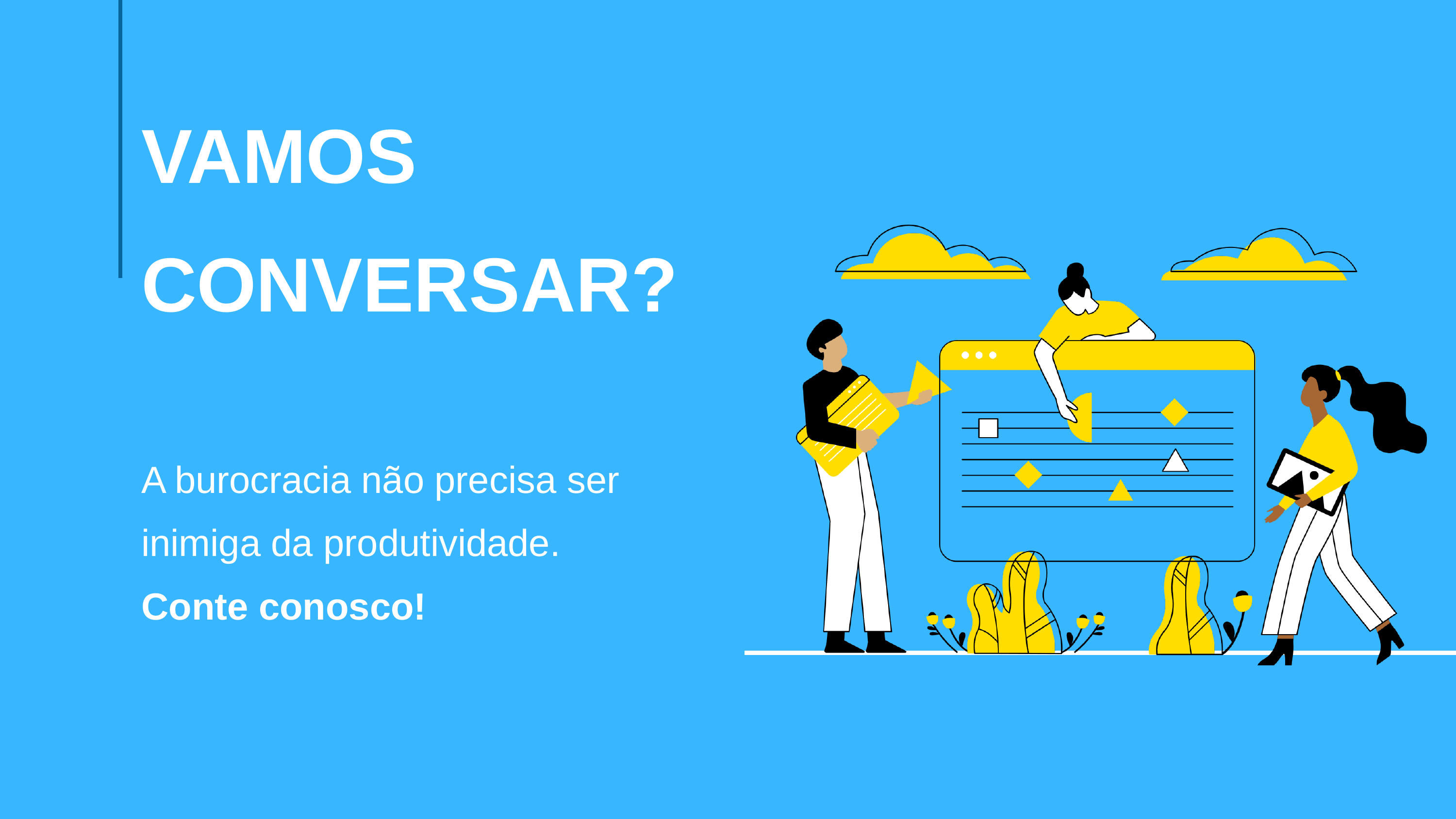

VAMOS CONVERSAR?

A burocracia não precisa ser inimiga da produtividade.
Conte conosco!